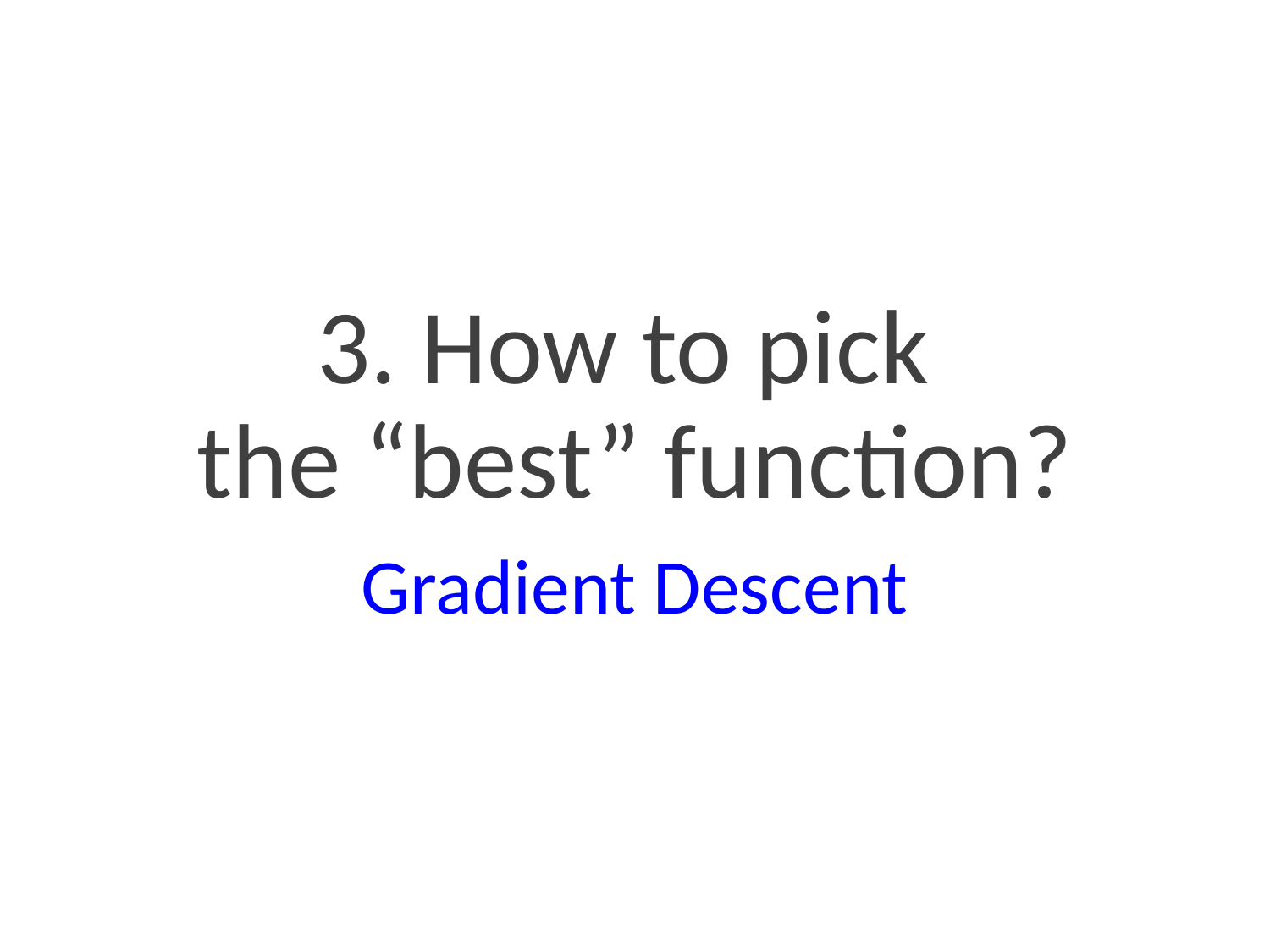

# 3. How to pick the “best” function?
Gradient Descent